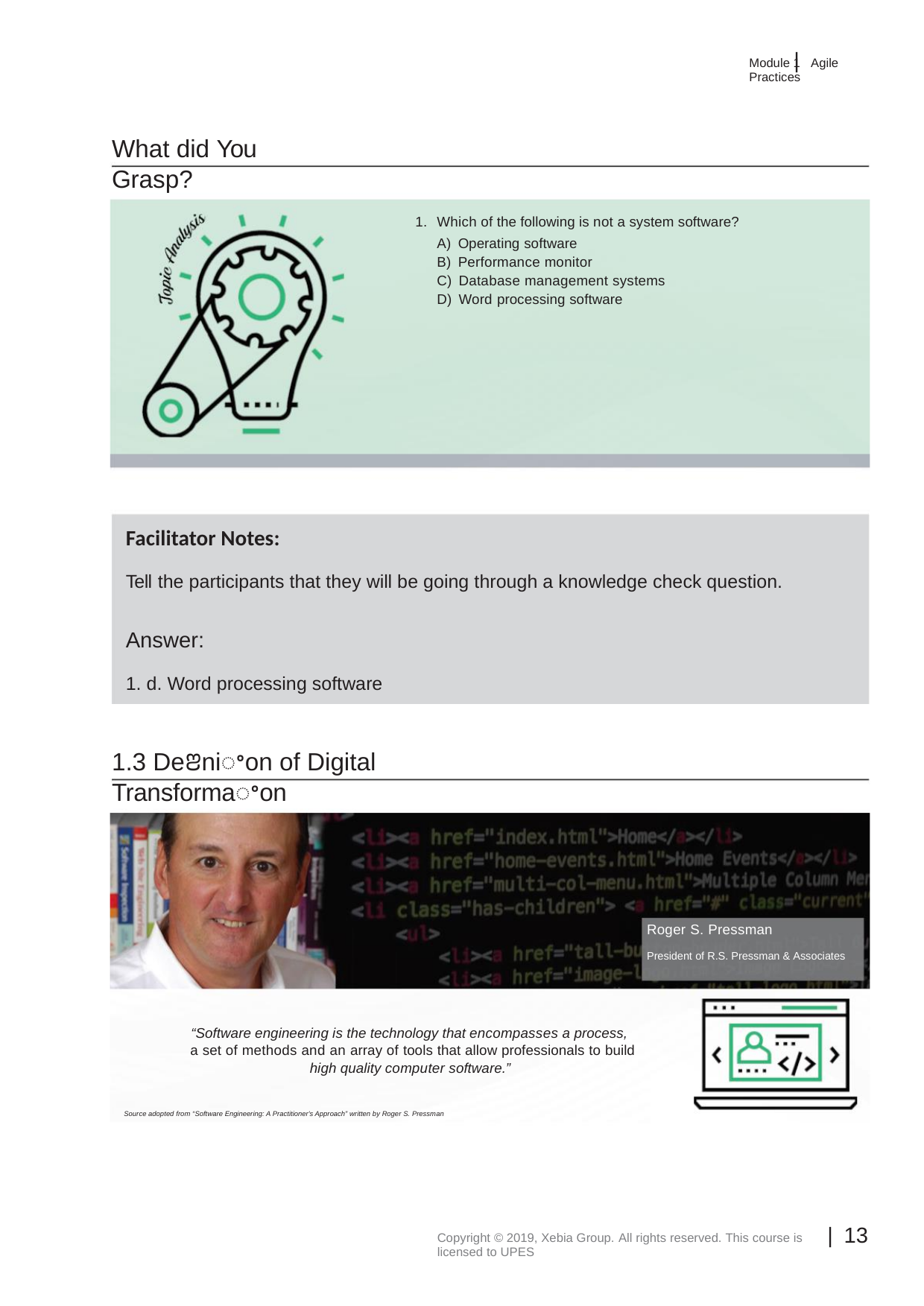

|
Module 1 Agile Practices

What did You Grasp?
1. Which of the following is not a system software?
A) Operating software
B) Performance monitor
C) Database management systems
D) Word processing software
Facilitator Notes:
Tell the participants that they will be going through a knowledge check question.
Answer:
1. d. Word processing software

1.3 Deꢂniꢀon of Digital Transformaꢀon
Roger S. Pressman
President of R.S. Pressman & Associates
“Software engineering is the technology that encompasses a process,
a set of methods and an array of tools that allow professionals to build
high quality computer software.”
Source adopted from “Software Engineering: A Practitioner's Approach” written by Roger S. Pressman
| 13
Copyright © 2019, Xebia Group. All rights reserved. This course is licensed to UPES